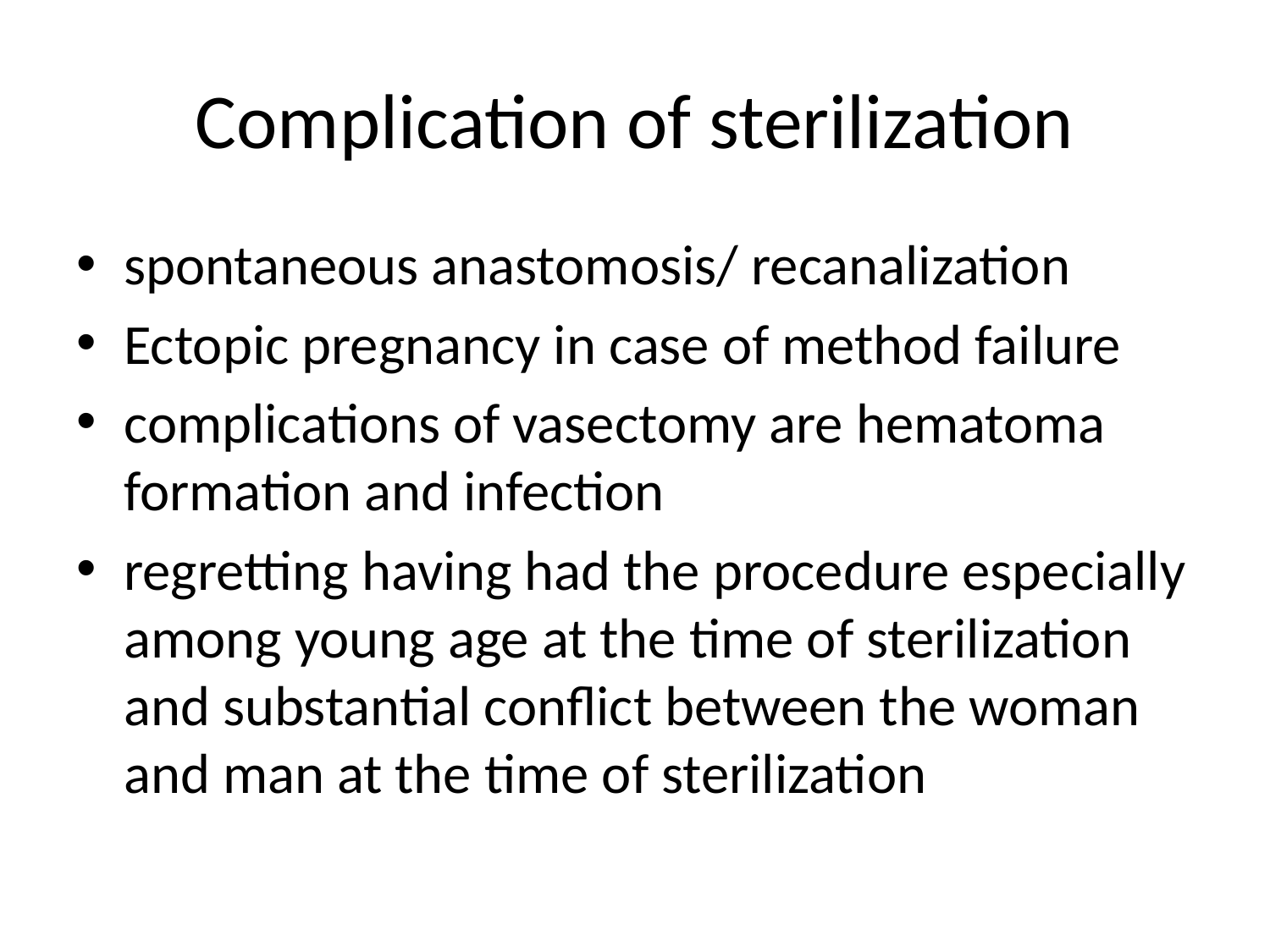

# Complication of sterilization
spontaneous anastomosis/ recanalization
Ectopic pregnancy in case of method failure
complications of vasectomy are hematoma formation and infection
regretting having had the procedure especially among young age at the time of sterilization and substantial conflict between the woman and man at the time of sterilization